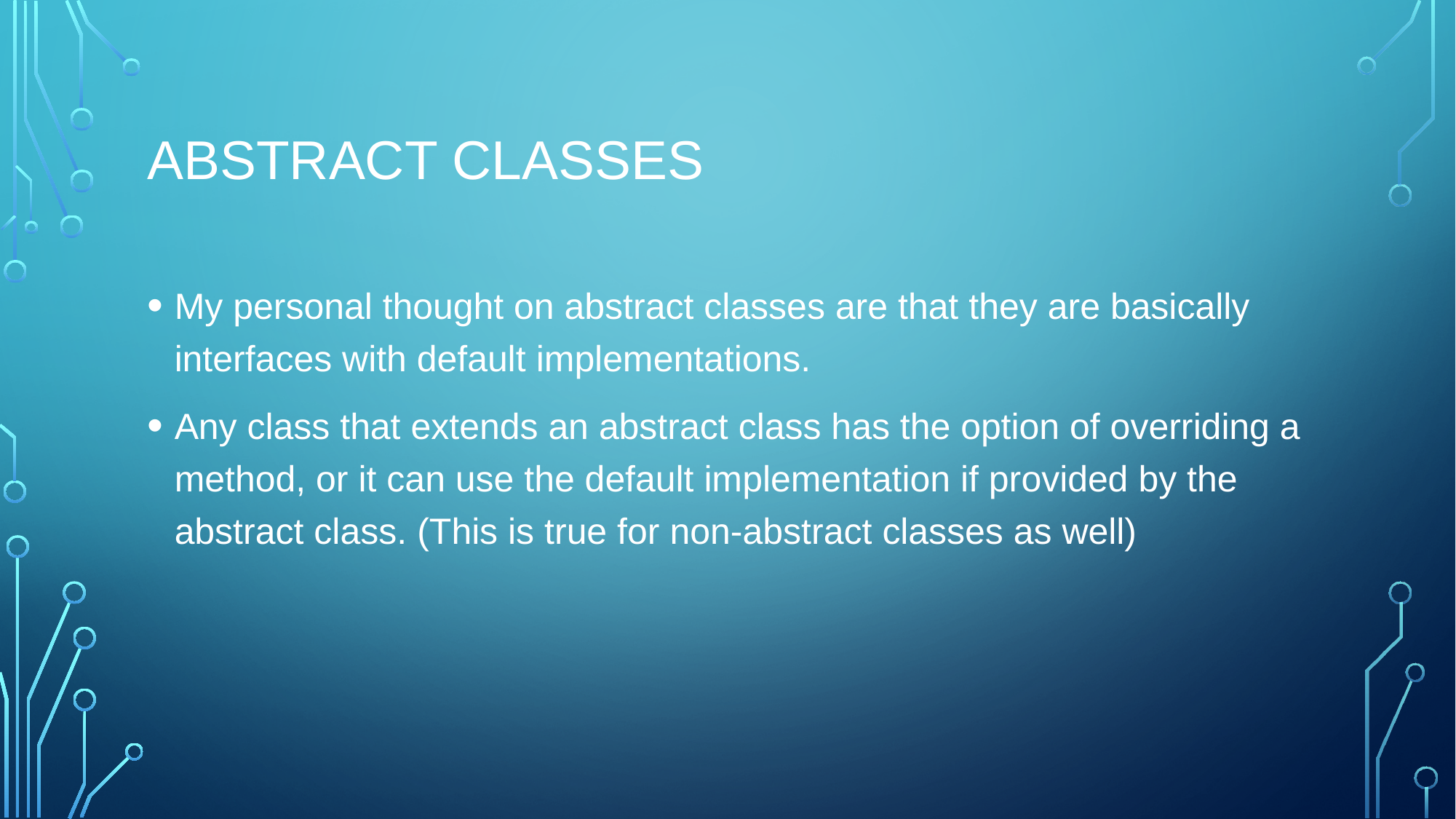

# Abstract classes
My personal thought on abstract classes are that they are basically interfaces with default implementations.
Any class that extends an abstract class has the option of overriding a method, or it can use the default implementation if provided by the abstract class. (This is true for non-abstract classes as well)